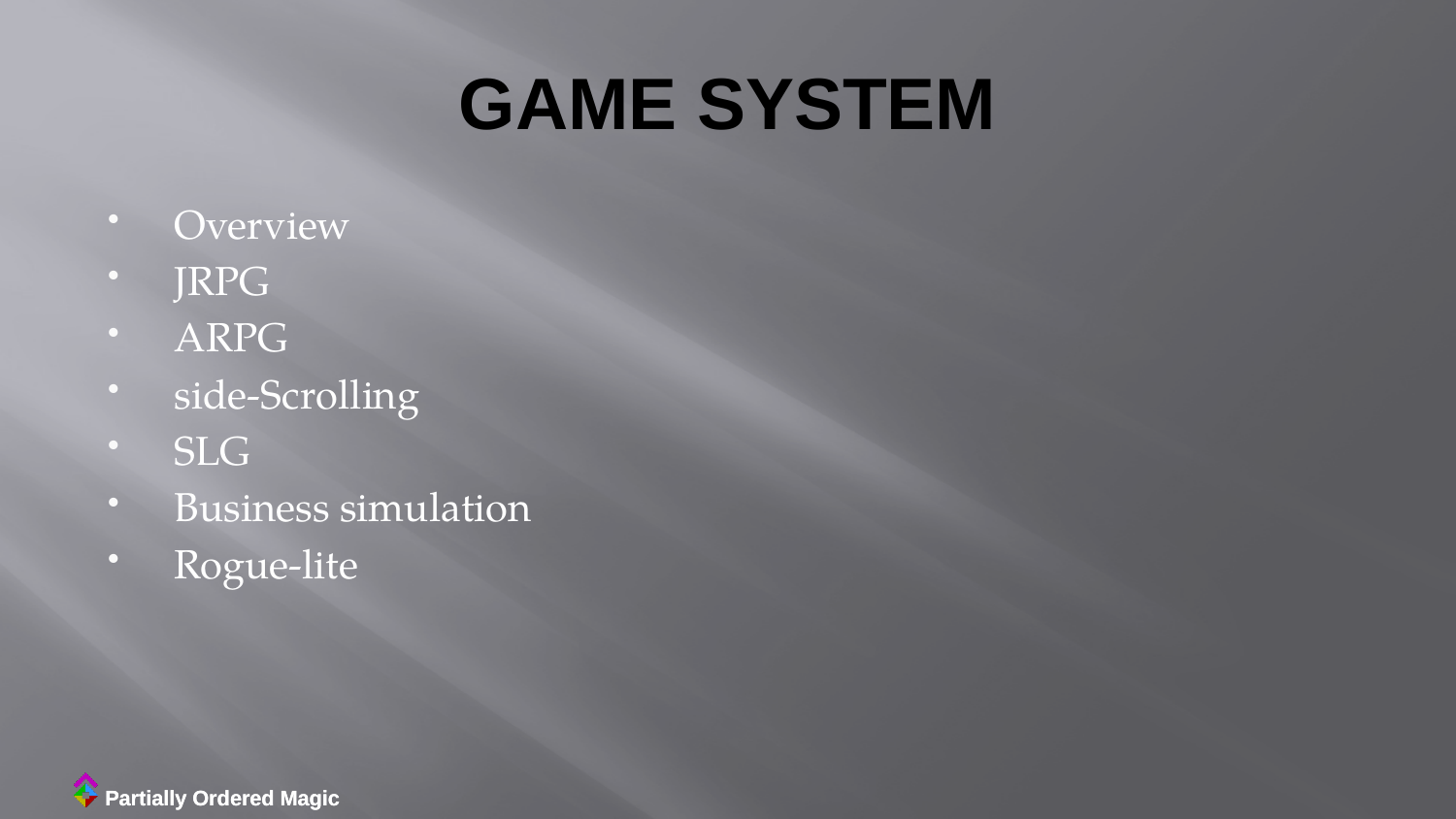

# GAME SYSTEM
Overview
JRPG
ARPG
side-Scrolling
SLG
Business simulation
Rogue-lite